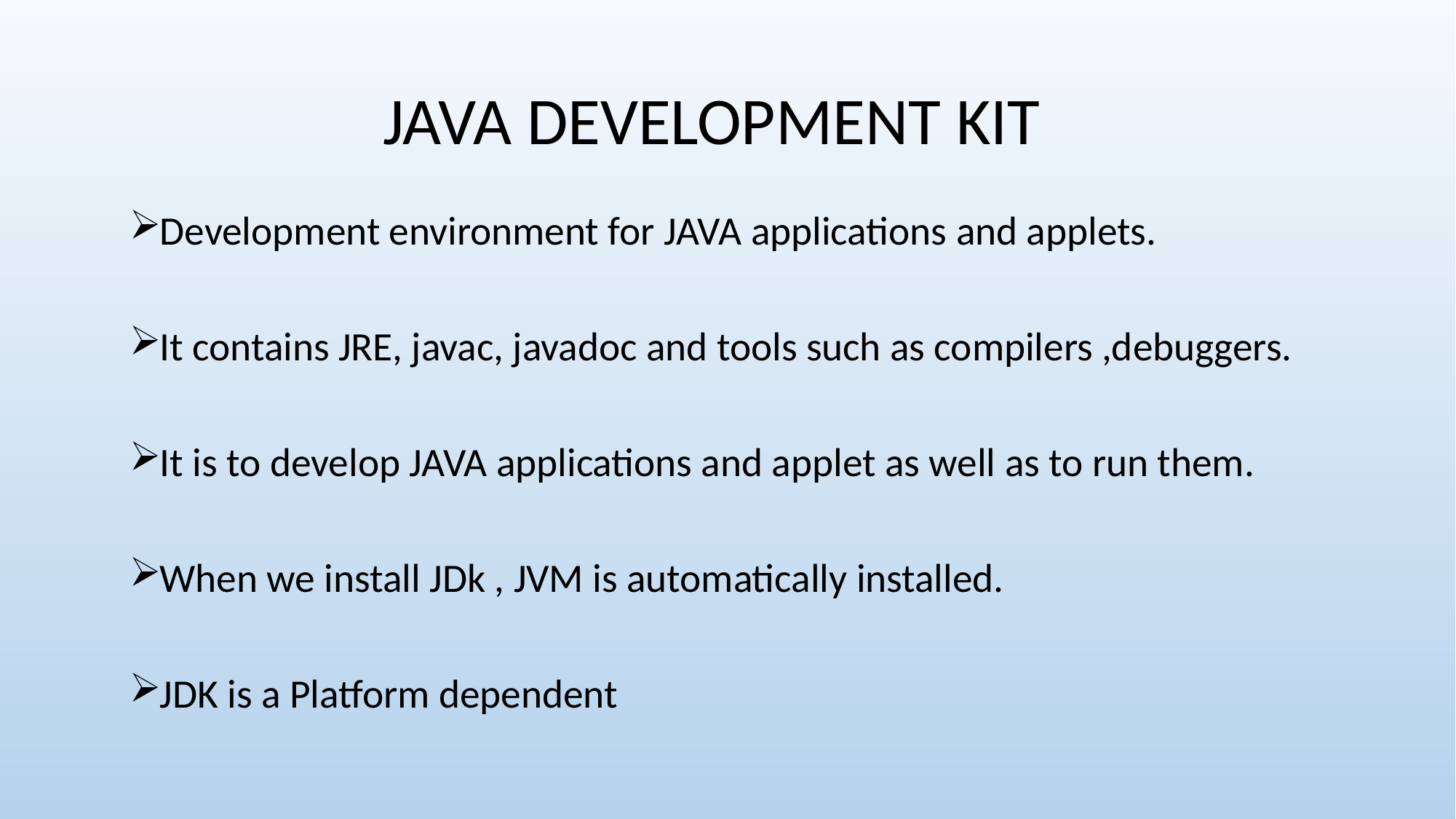

# JAVA DEVELOPMENT KIT
Development environment for JAVA applications and applets.

It contains JRE, javac, javadoc and tools such as compilers ,debuggers.

It is to develop JAVA applications and applet as well as to run them.

When we install JDk , JVM is automatically installed.

JDK is a Platform dependent